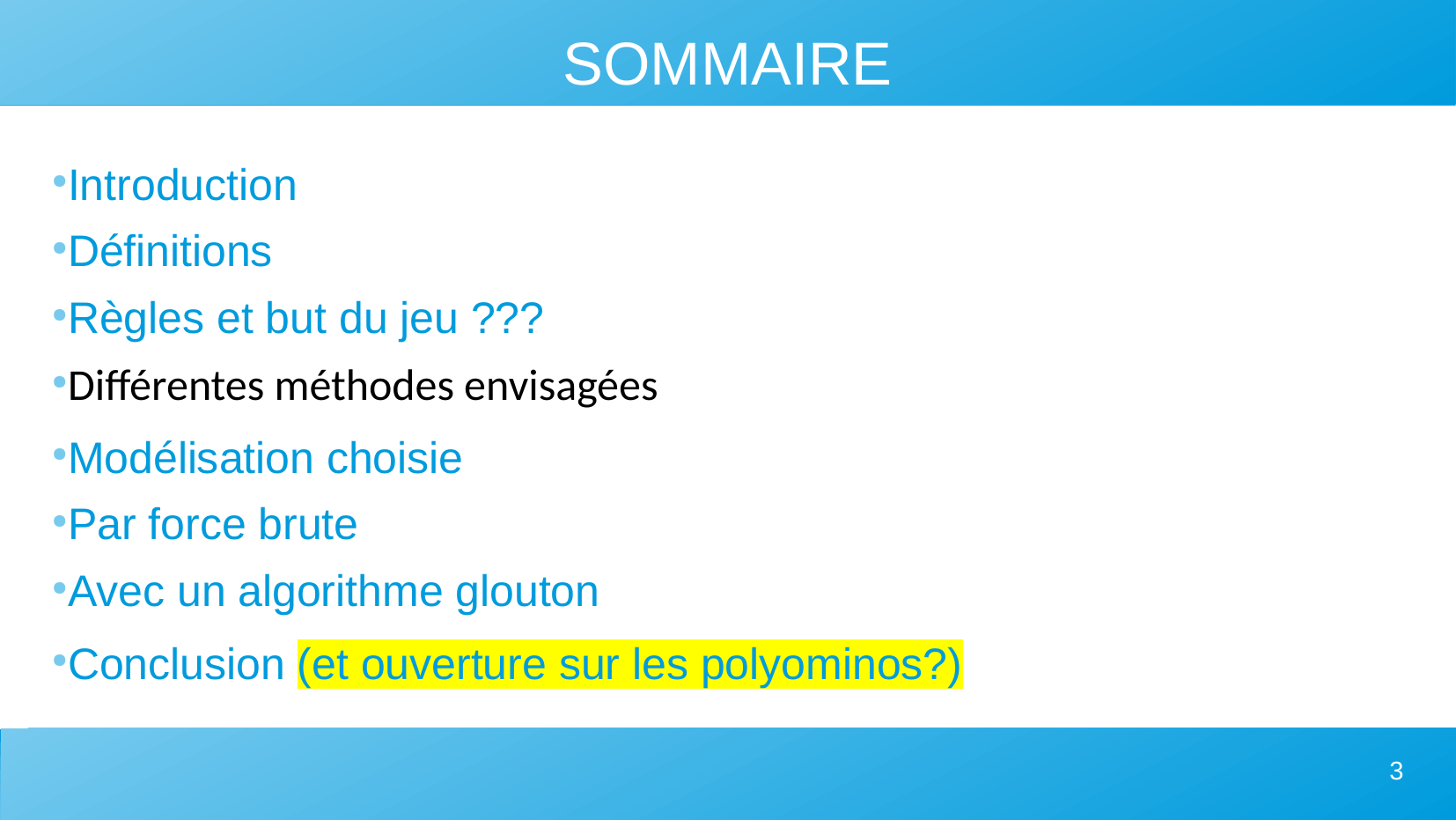

SOMMAIRE
Introduction
Définitions
Règles et but du jeu ???
Différentes méthodes envisagées
Modélisation choisie
Par force brute
Avec un algorithme glouton
Conclusion (et ouverture sur les polyominos?)

3